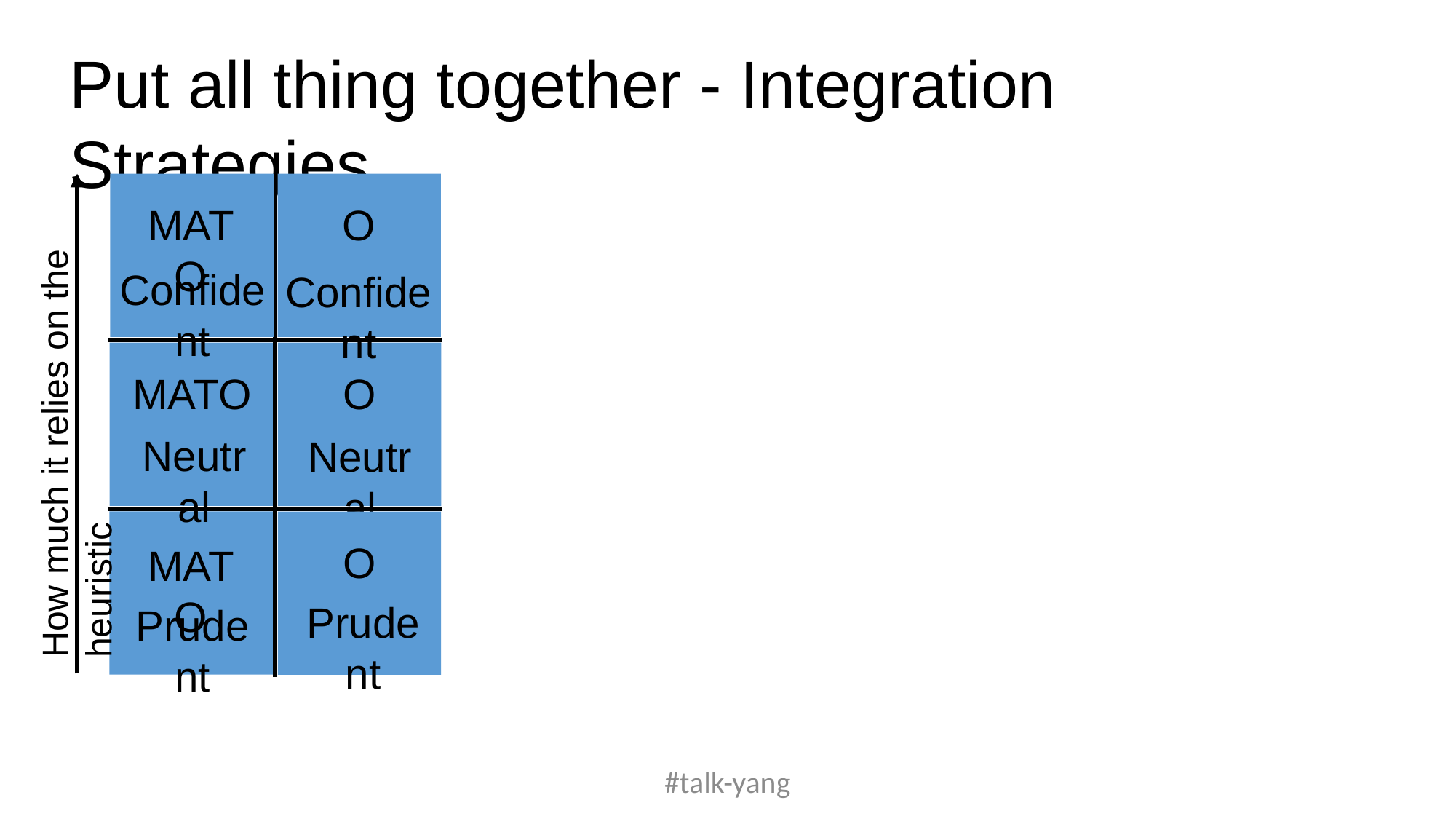

Put all thing together - Integration Strategies

MATO
O
Confident
Confident

MATO
O
How much it relies on the heuristic
Neutral
Neutral

O
MATO
Prudent
Prudent
#talk-yang